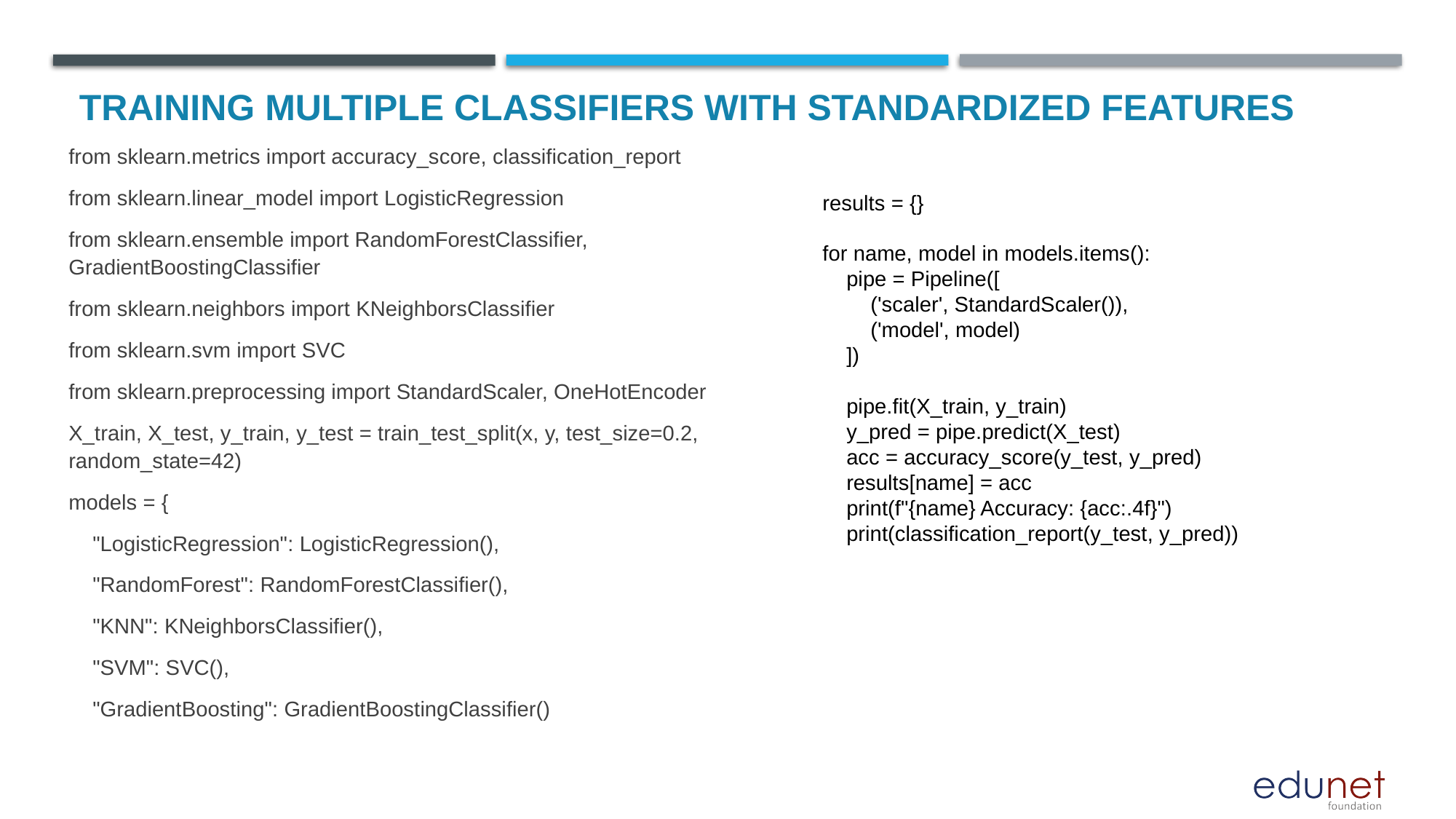

TRAINING MULTIPLE CLASSIFIERS WITH STANDARDIZED FEATURES

results = {}

for name, model in models.items():
    pipe = Pipeline([
        ('scaler', StandardScaler()),
        ('model', model)
    ])

    pipe.fit(X_train, y_train)
    y_pred = pipe.predict(X_test)
    acc = accuracy_score(y_test, y_pred)
    results[name] = acc
    print(f"{name} Accuracy: {acc:.4f}")
    print(classification_report(y_test, y_pred))

from sklearn.metrics import accuracy_score, classification_report
from sklearn.linear_model import LogisticRegression
from sklearn.ensemble import RandomForestClassifier, GradientBoostingClassifier
from sklearn.neighbors import KNeighborsClassifier
from sklearn.svm import SVC
from sklearn.preprocessing import StandardScaler, OneHotEncoder
X_train, X_test, y_train, y_test = train_test_split(x, y, test_size=0.2, random_state=42)
models = {
    "LogisticRegression": LogisticRegression(),
    "RandomForest": RandomForestClassifier(),
    "KNN": KNeighborsClassifier(),
    "SVM": SVC(),
    "GradientBoosting": GradientBoostingClassifier()

from sklearn.pipeline import Pipeline
from sklearn.model_selection import train_test_split
}
results = {}
for name, model in models.items():
    pipe = Pipeline([
        ('scaler', StandardScaler()),
        ('model', model)
    ])
    pipe.fit(X_train, y_train)
    y_pred = pipe.predict(X_test)
    acc = accuracy_score(y_test, y_pred)
    results[name] = acc
    print(f"{name} Accuracy: {acc:.4f}")
    print(classification_report(y_test, y_pred))